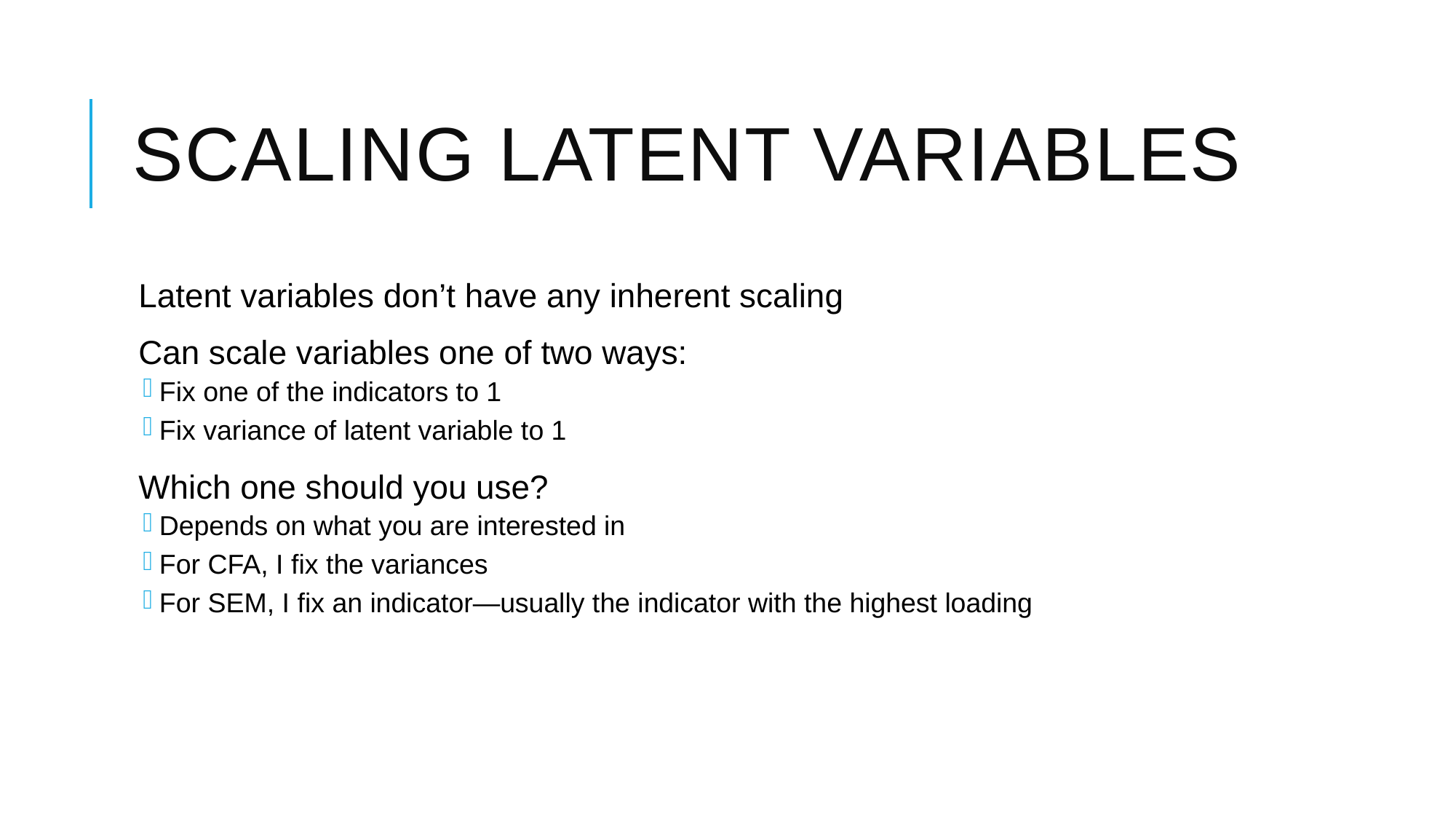

# Scaling latent variables
Latent variables don’t have any inherent scaling
Can scale variables one of two ways:
Fix one of the indicators to 1
Fix variance of latent variable to 1
Which one should you use?
Depends on what you are interested in
For CFA, I fix the variances
For SEM, I fix an indicator—usually the indicator with the highest loading